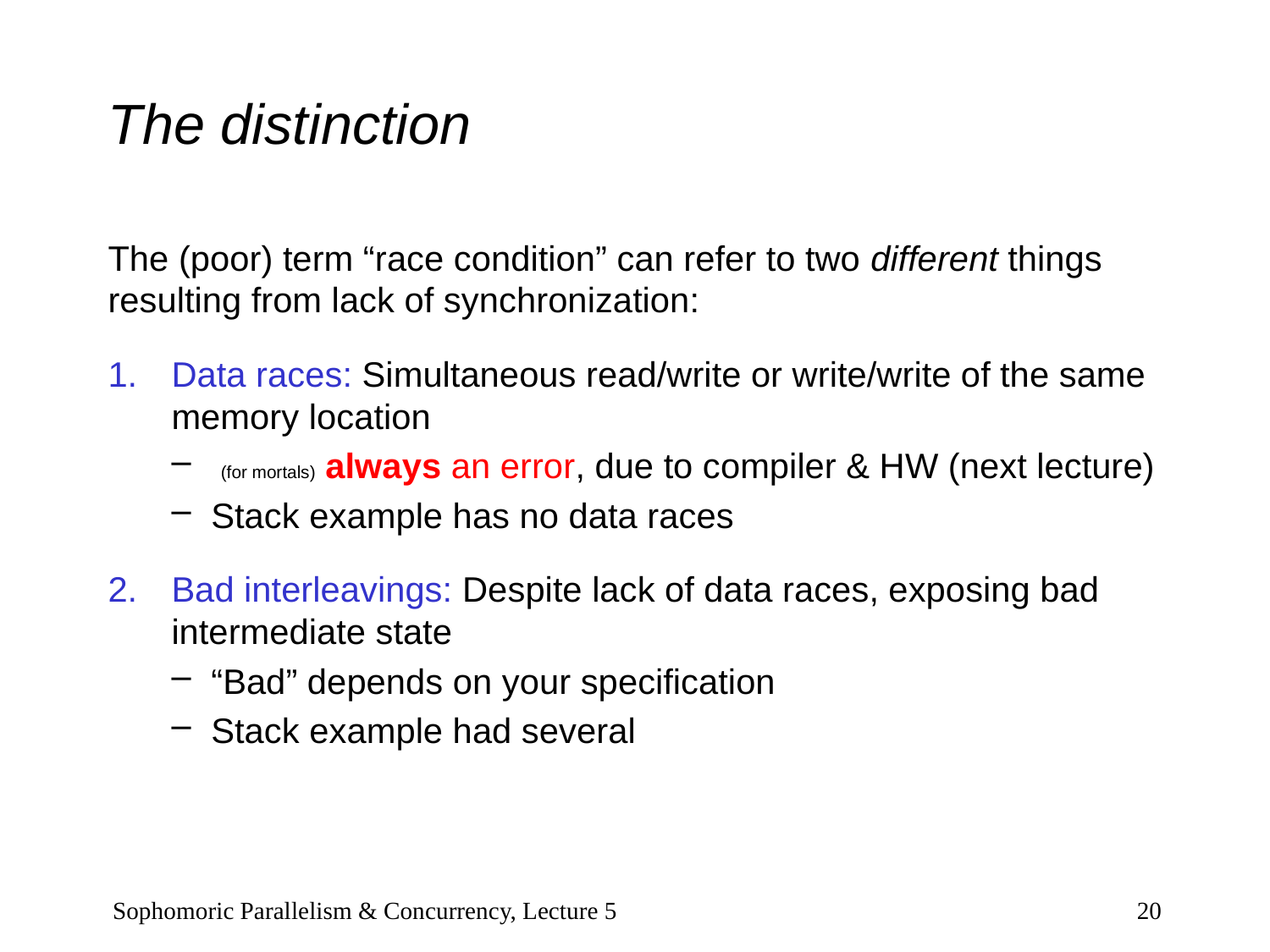

# The distinction

The (poor) term “race condition” can refer to two different things resulting from lack of synchronization:

Data races: Simultaneous read/write or write/write of the same memory location
 (for mortals) always an error, due to compiler & HW (next lecture)
Stack example has no data races

Bad interleavings: Despite lack of data races, exposing bad intermediate state
“Bad” depends on your specification
Stack example had several

Sophomoric Parallelism & Concurrency, Lecture 5
20